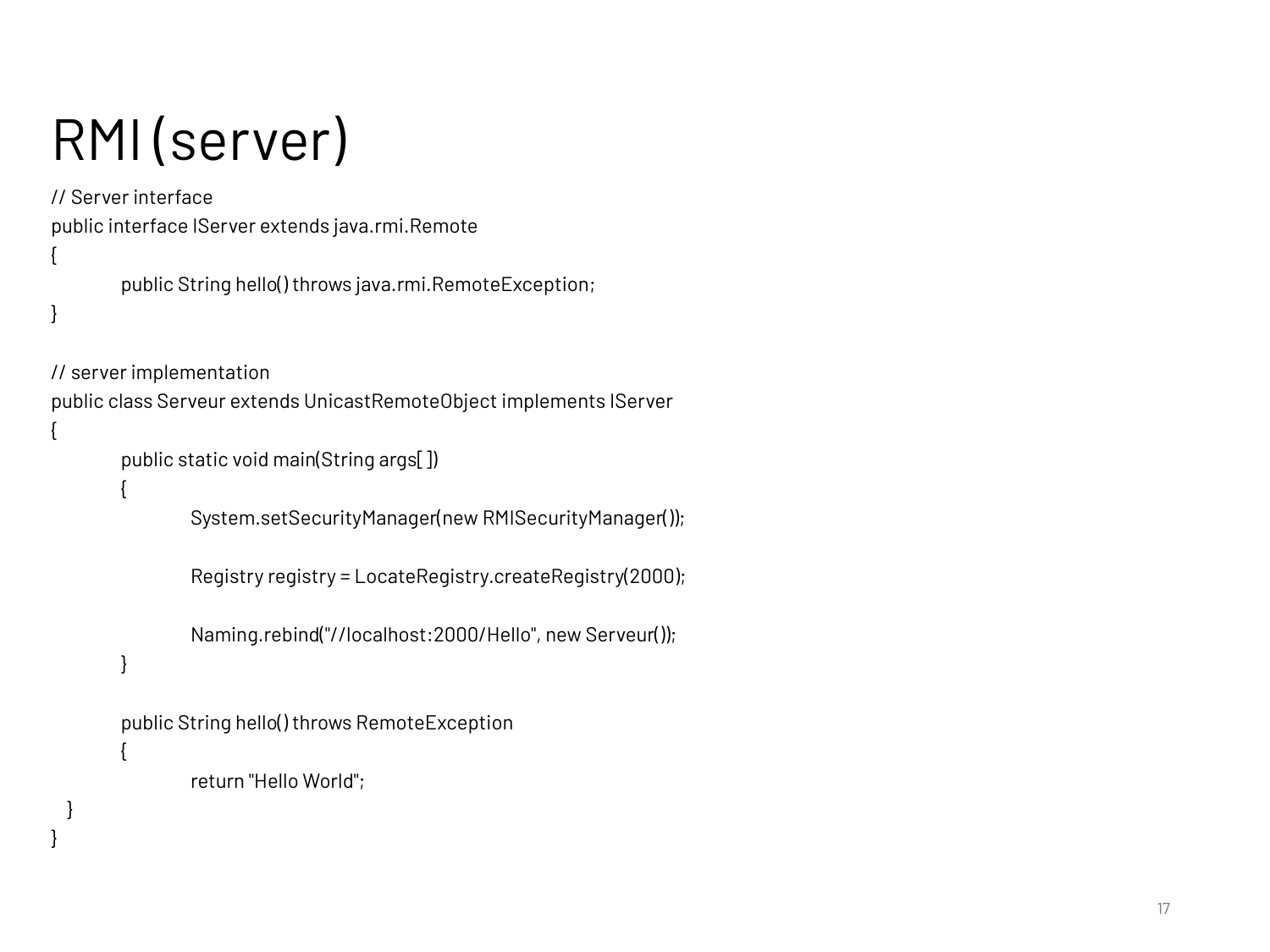

# RMI (server)
// Server interface
public interface IServer extends java.rmi.Remote
{
	public String hello() throws java.rmi.RemoteException;
}

// server implementation
public class Serveur extends UnicastRemoteObject implements IServer
{
	public static void main(String args[])
	{
		System.setSecurityManager(new RMISecurityManager());

		Registry registry = LocateRegistry.createRegistry(2000);

		Naming.rebind("//localhost:2000/Hello", new Serveur());
	}

	public String hello() throws RemoteException
	{
		return "Hello World";
    }
}
17